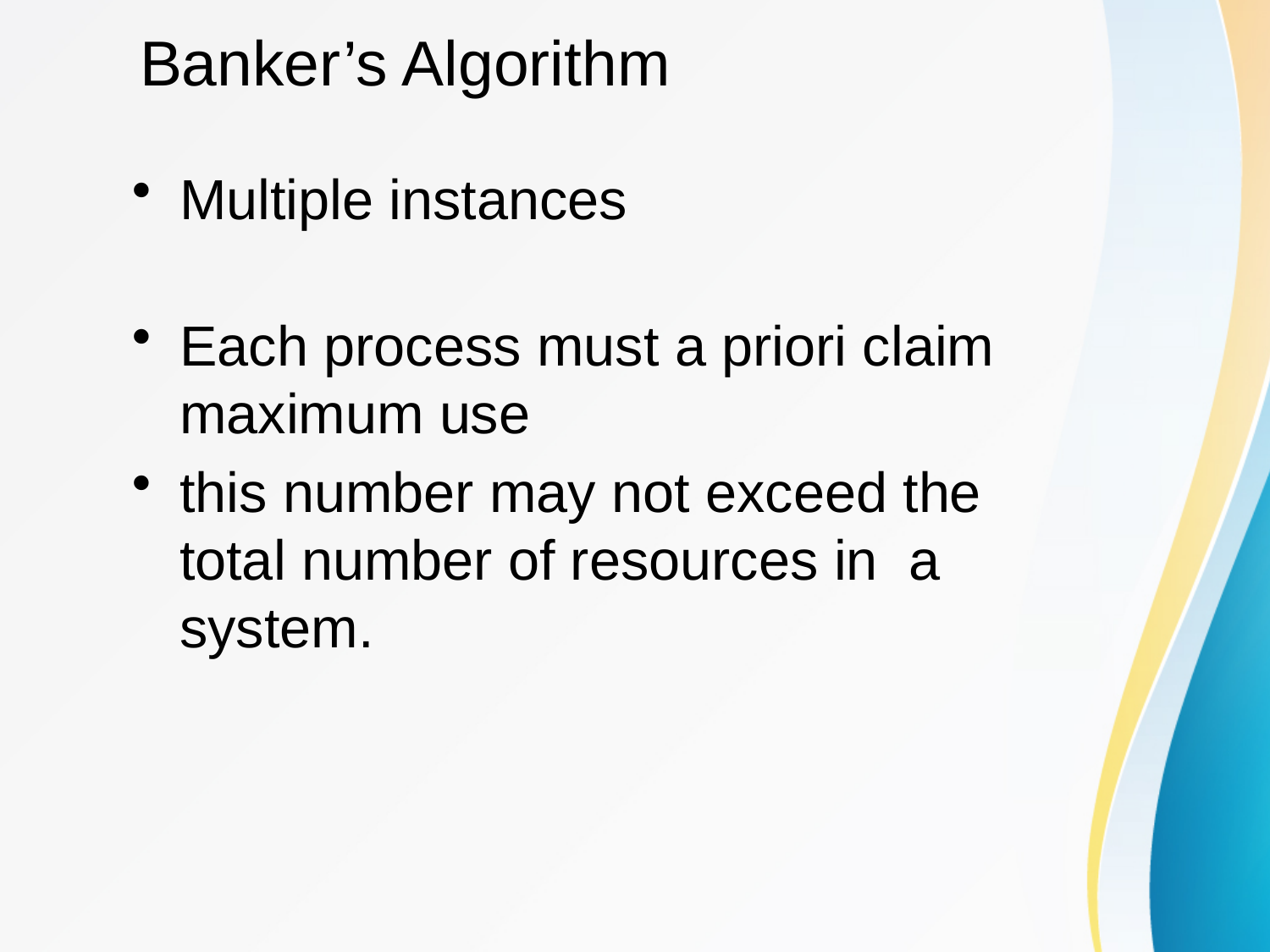

# Banker’s Algorithm
Multiple instances
Each process must a priori claim maximum use
this number may not exceed the total number of resources in  a system.